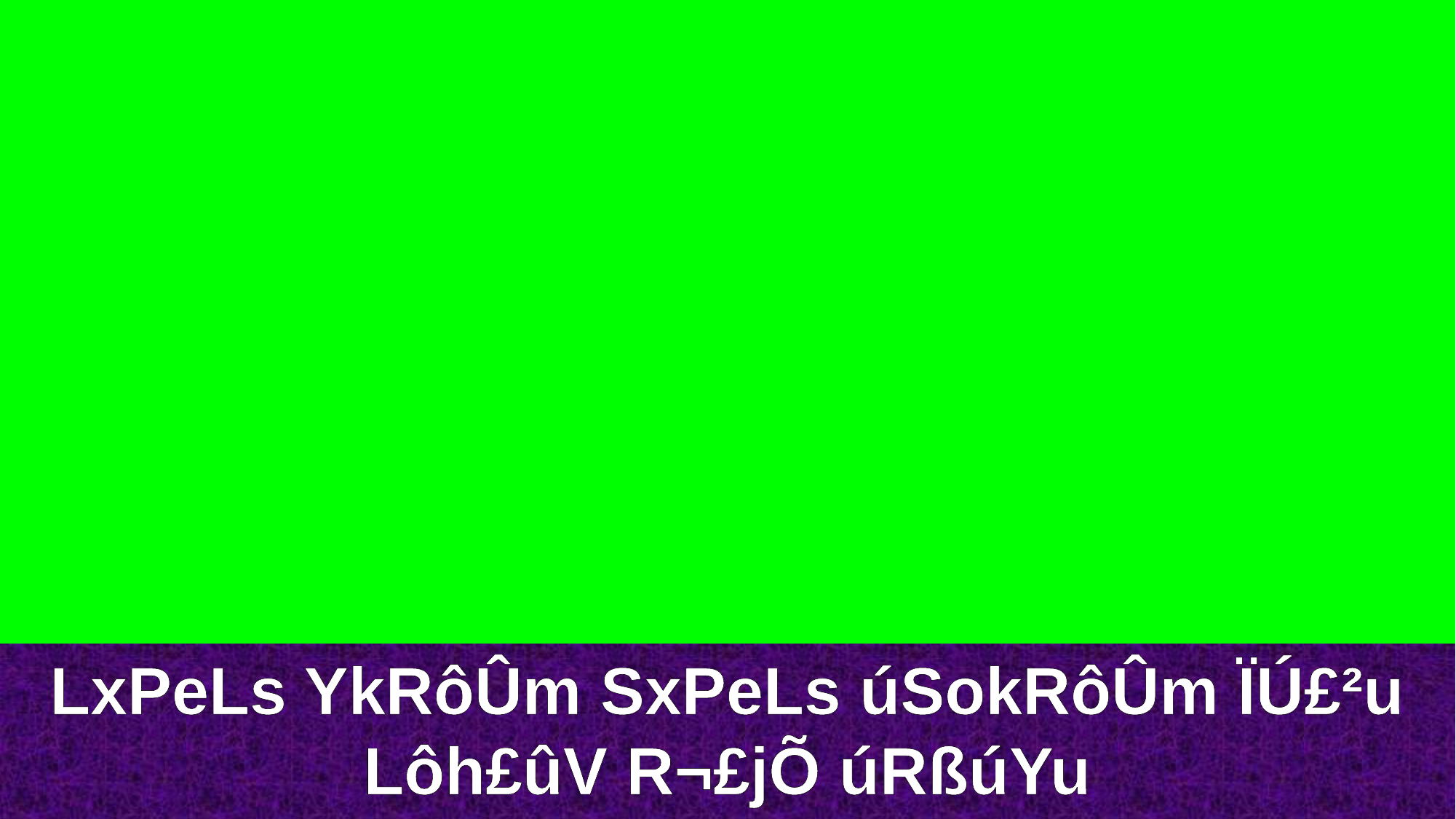

LxPeLs YkRôÛm SxPeLs úSokRôÛm ÏÚ£²u Lôh£ûV R¬£jÕ úRßúYu